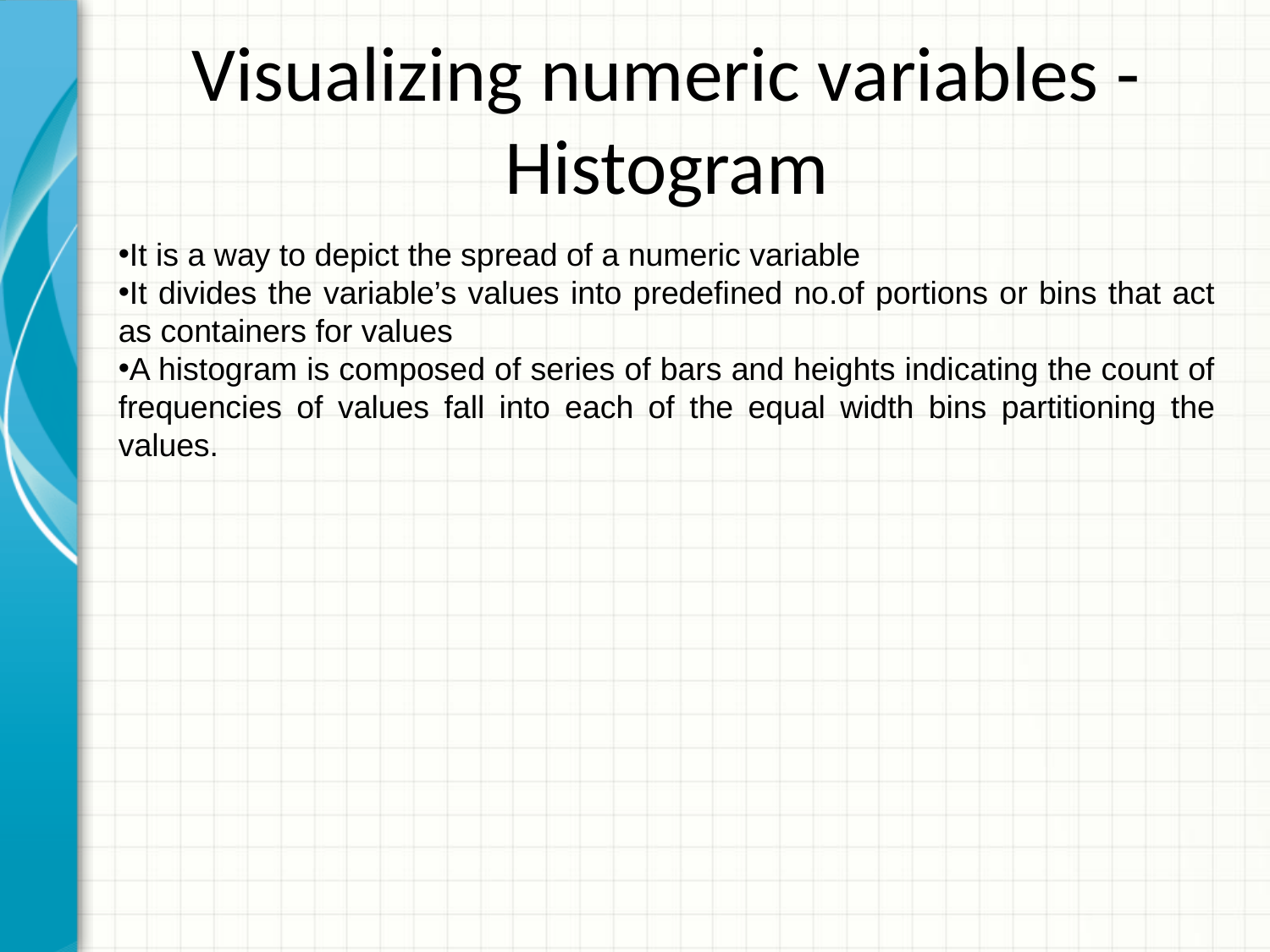

Visualizing numeric variables - Histogram

It is a way to depict the spread of a numeric variable
It divides the variable’s values into predefined no.of portions or bins that act as containers for values
A histogram is composed of series of bars and heights indicating the count of frequencies of values fall into each of the equal width bins partitioning the values.